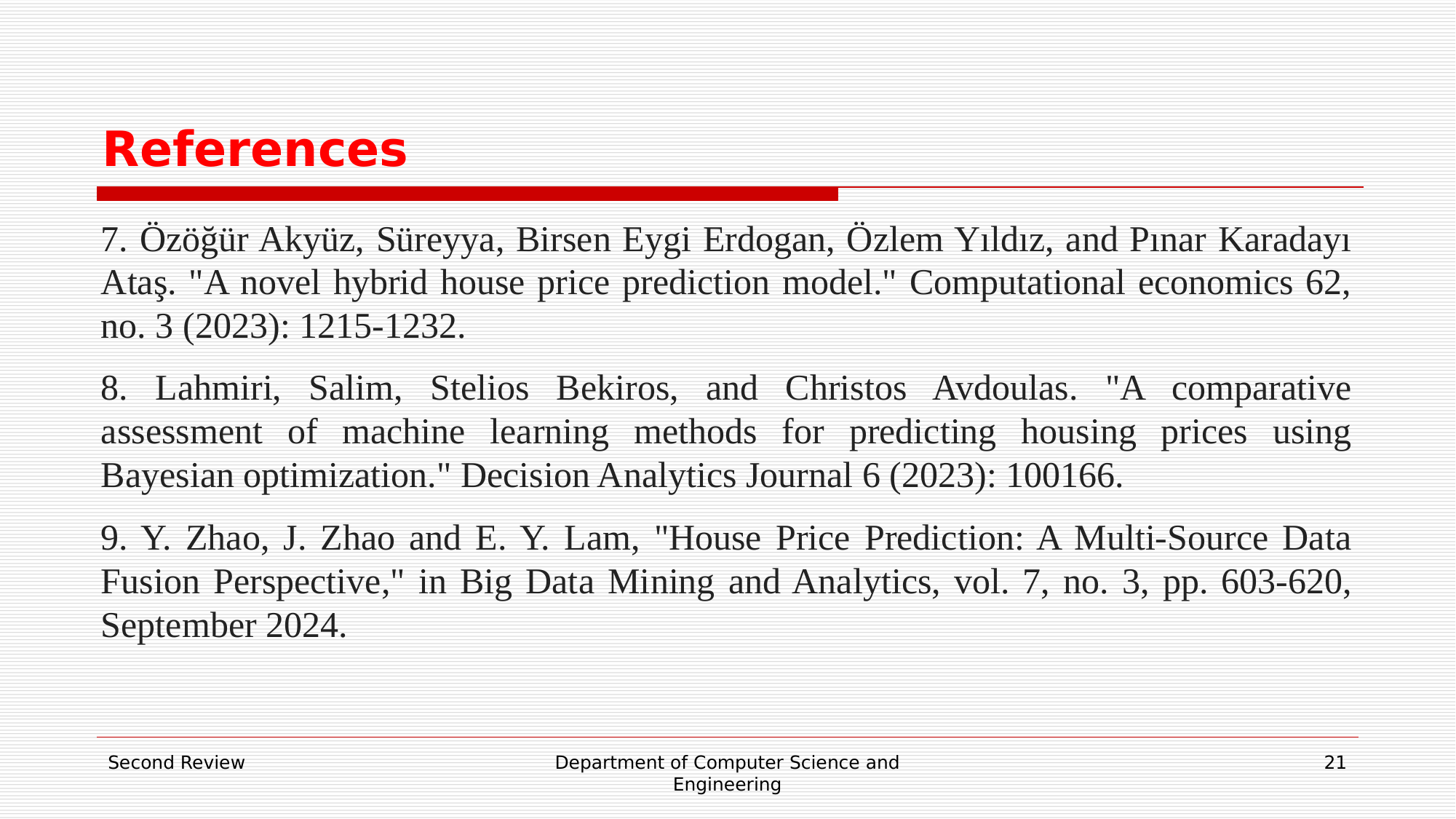

# References
7. Özöğür Akyüz, Süreyya, Birsen Eygi Erdogan, Özlem Yıldız, and Pınar Karadayı Ataş. "A novel hybrid house price prediction model." Computational economics 62, no. 3 (2023): 1215-1232.
8. Lahmiri, Salim, Stelios Bekiros, and Christos Avdoulas. "A comparative assessment of machine learning methods for predicting housing prices using Bayesian optimization." Decision Analytics Journal 6 (2023): 100166.
9. Y. Zhao, J. Zhao and E. Y. Lam, "House Price Prediction: A Multi-Source Data Fusion Perspective," in Big Data Mining and Analytics, vol. 7, no. 3, pp. 603-620, September 2024.
Second Review
Department of Computer Science and Engineering
21